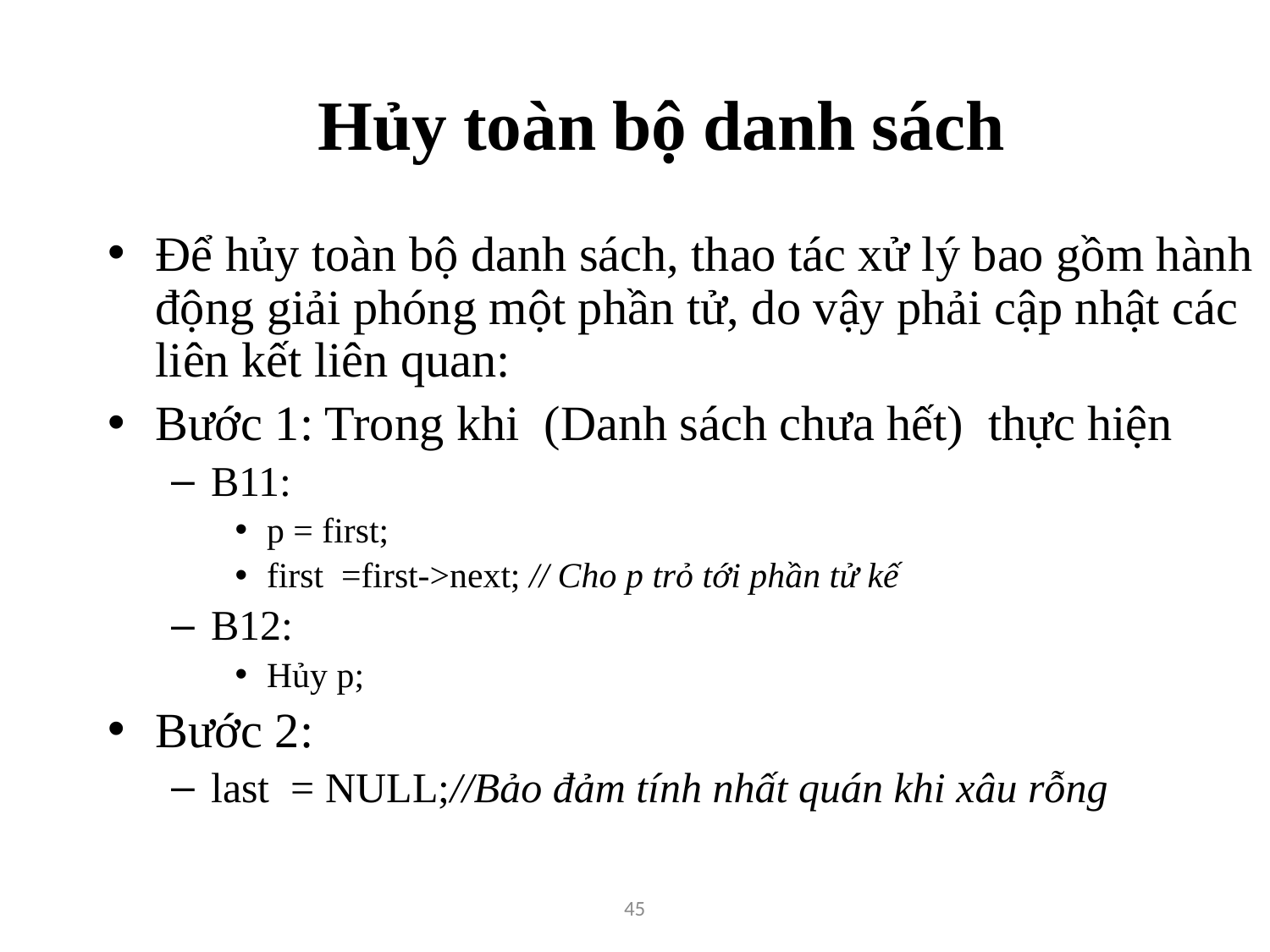

# Hủy toàn bộ danh sách
Để hủy toàn bộ danh sách, thao tác xử lý bao gồm hành động giải phóng một phần tử, do vậy phải cập nhật các liên kết liên quan:
Bước 1: Trong khi  (Danh sách chưa hết)  thực hiện
B11:
p = first;
first  =first->next; // Cho p trỏ tới phần tử kế
B12:
Hủy p;
Bước 2:
last  = NULL;//Bảo đảm tính nhất quán khi xâu rỗng
45